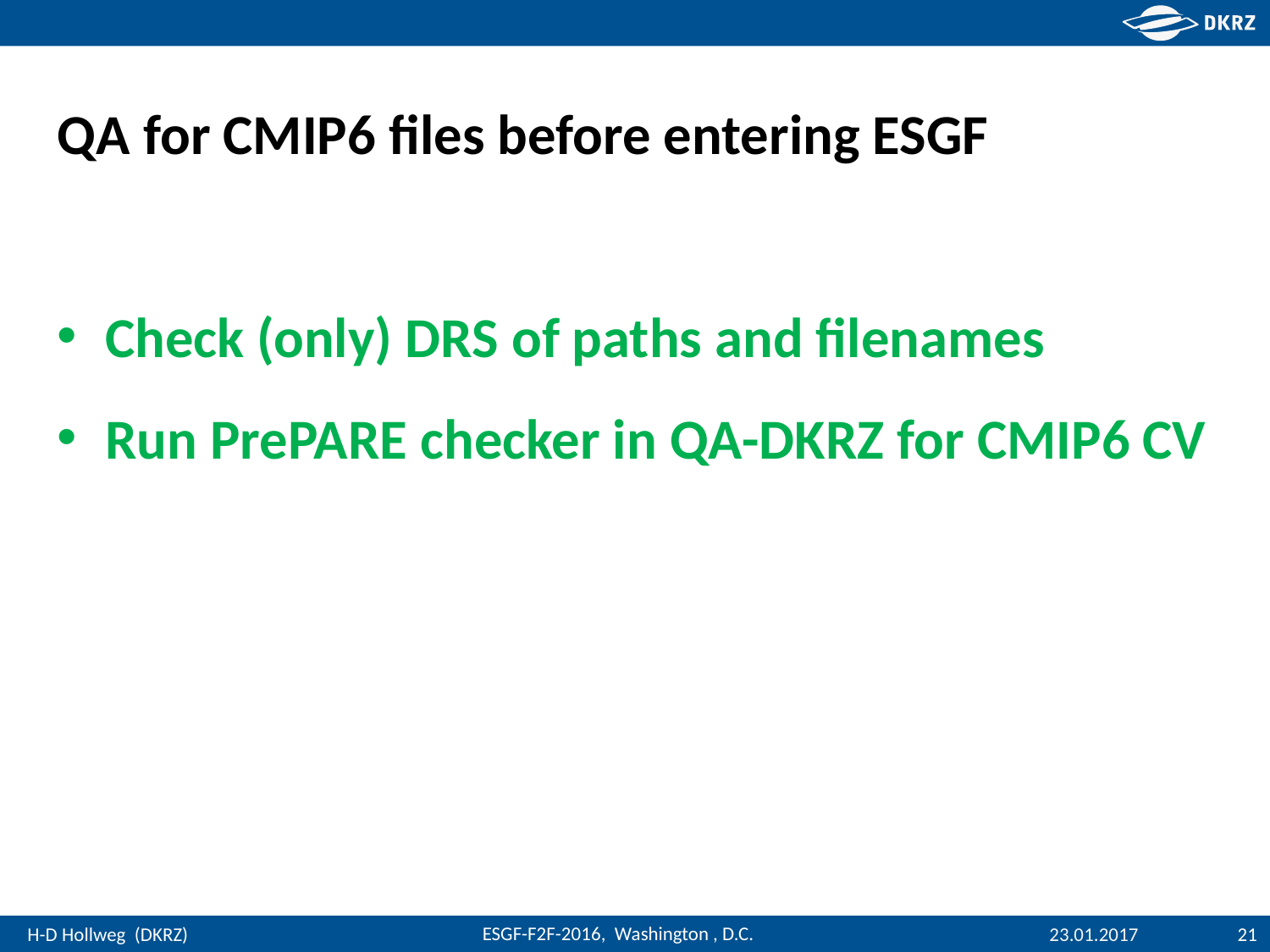

QA for CMIP6 files before entering ESGF

Check (only) DRS of paths and filenames
Run PrePARE checker in QA-DKRZ for CMIP6 CV

23.01.2017
21